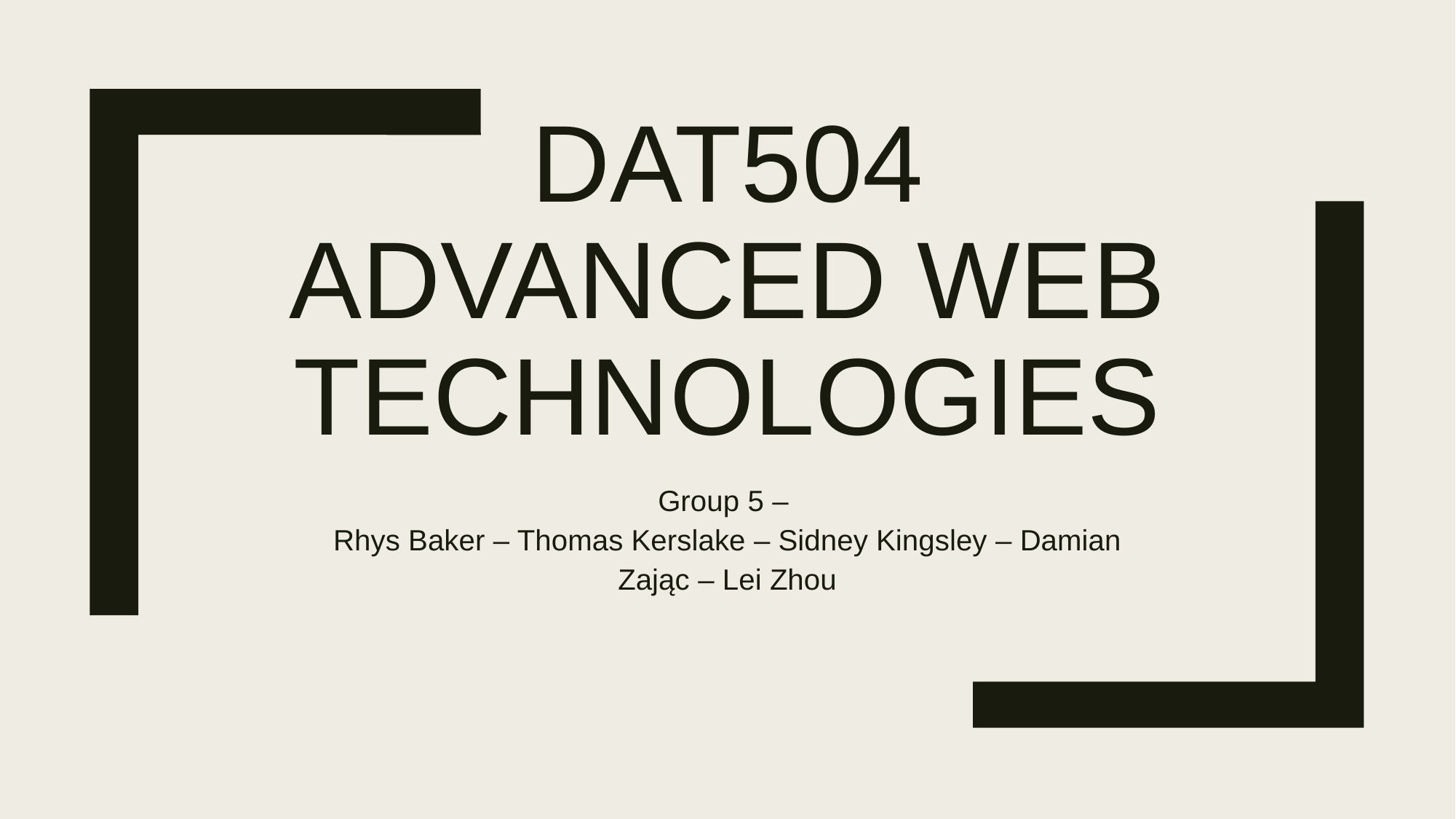

# DAt504 Advanced Web Technologies
Group 5 –
Rhys Baker – Thomas Kerslake – Sidney Kingsley – Damian Zając – Lei Zhou